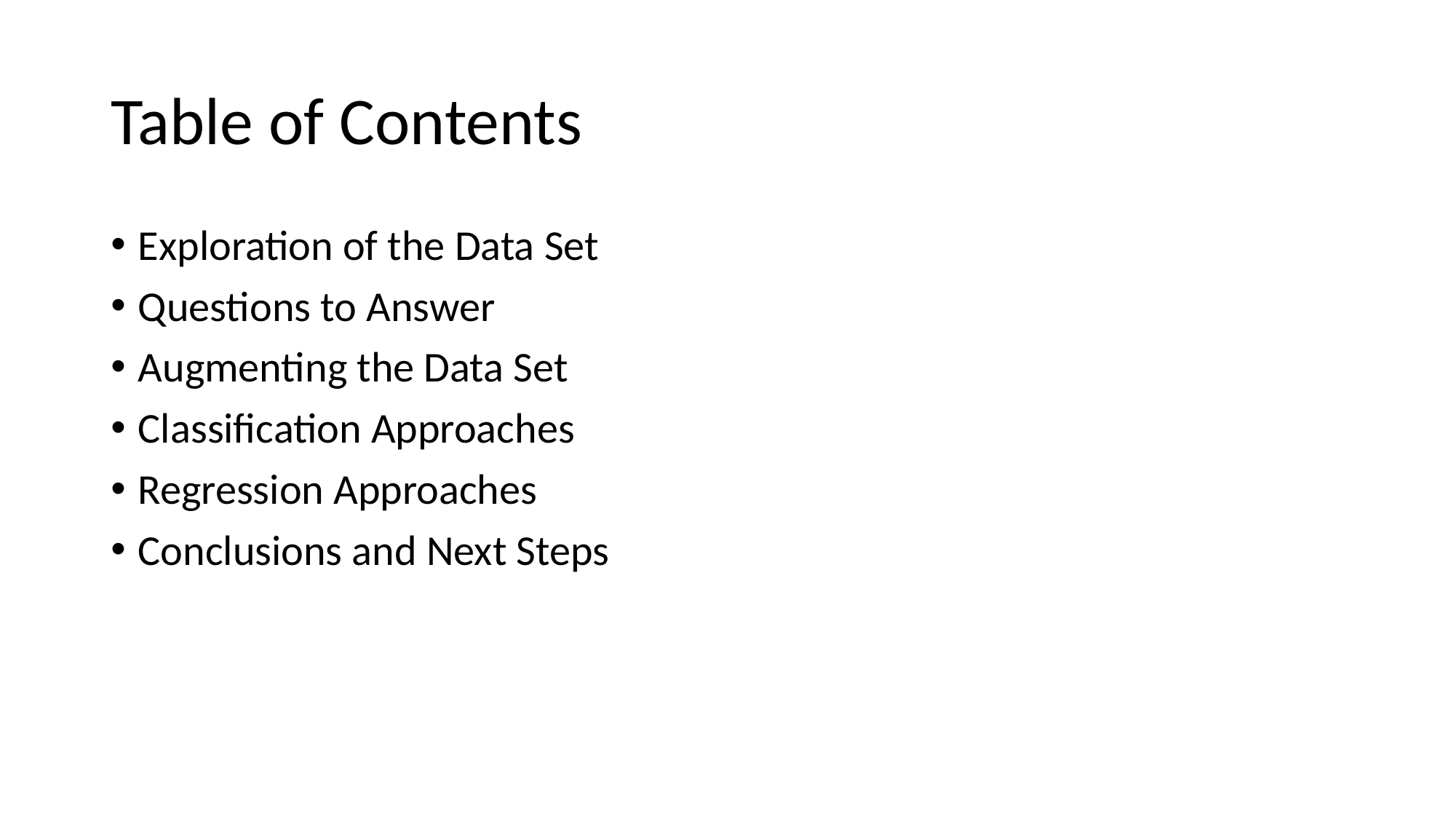

# Table of Contents
Exploration of the Data Set
Questions to Answer
Augmenting the Data Set
Classification Approaches
Regression Approaches
Conclusions and Next Steps